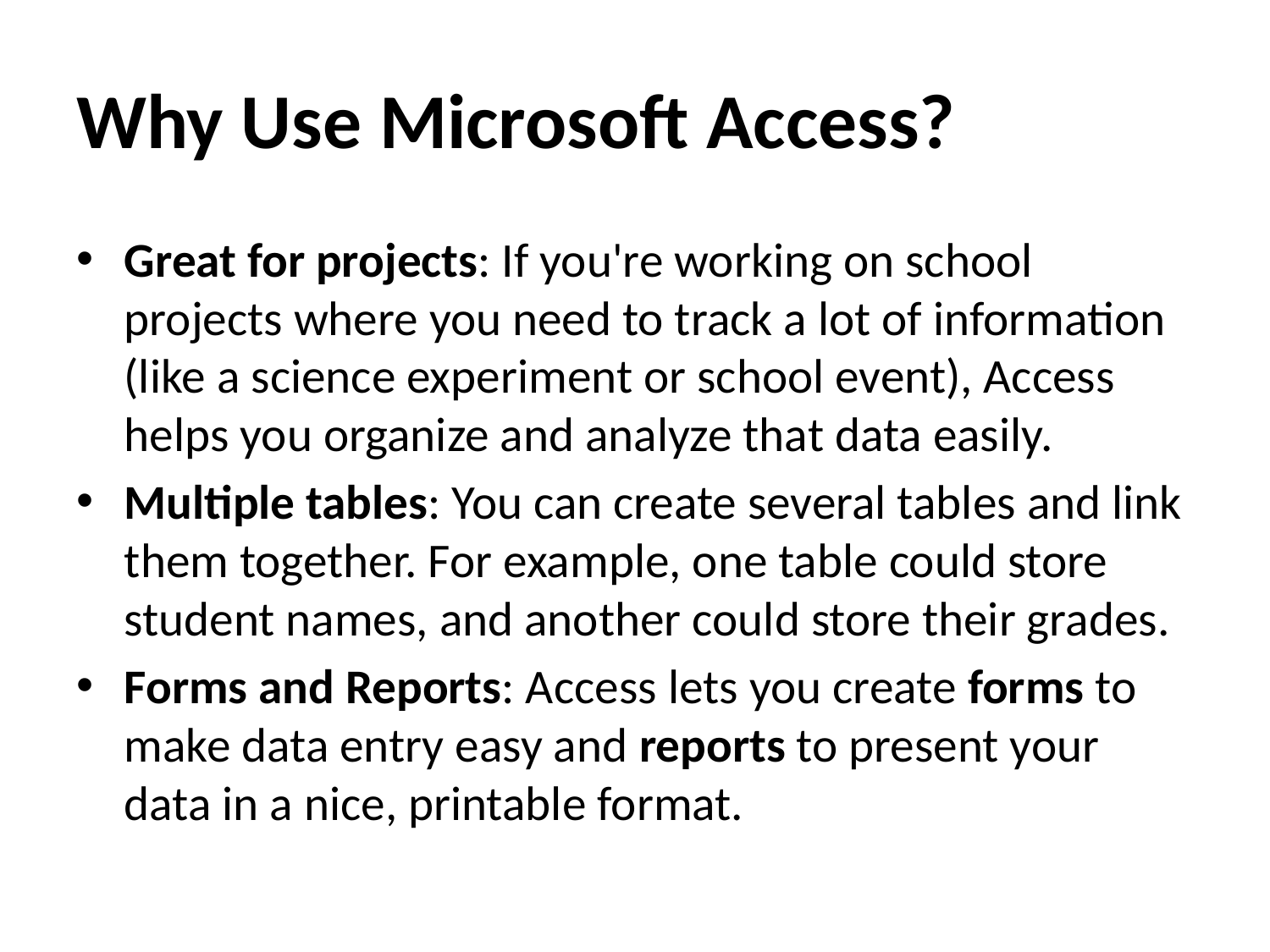

# Why Use Microsoft Access?
Great for projects: If you're working on school projects where you need to track a lot of information (like a science experiment or school event), Access helps you organize and analyze that data easily.
Multiple tables: You can create several tables and link them together. For example, one table could store student names, and another could store their grades.
Forms and Reports: Access lets you create forms to make data entry easy and reports to present your data in a nice, printable format.